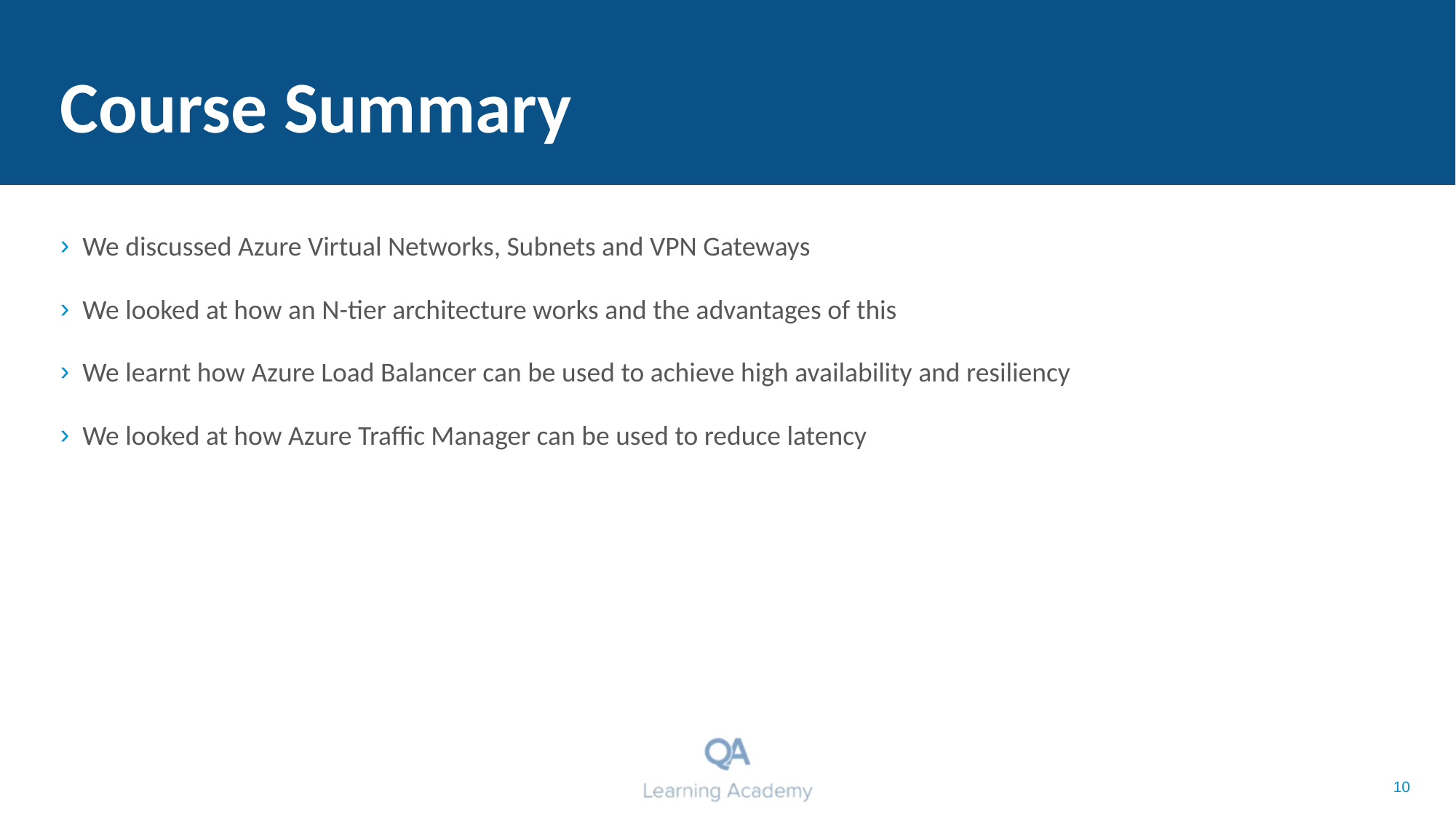

# Course Summary
We discussed Azure Virtual Networks, Subnets and VPN Gateways
We looked at how an N-tier architecture works and the advantages of this
We learnt how Azure Load Balancer can be used to achieve high availability and resiliency
We looked at how Azure Traffic Manager can be used to reduce latency